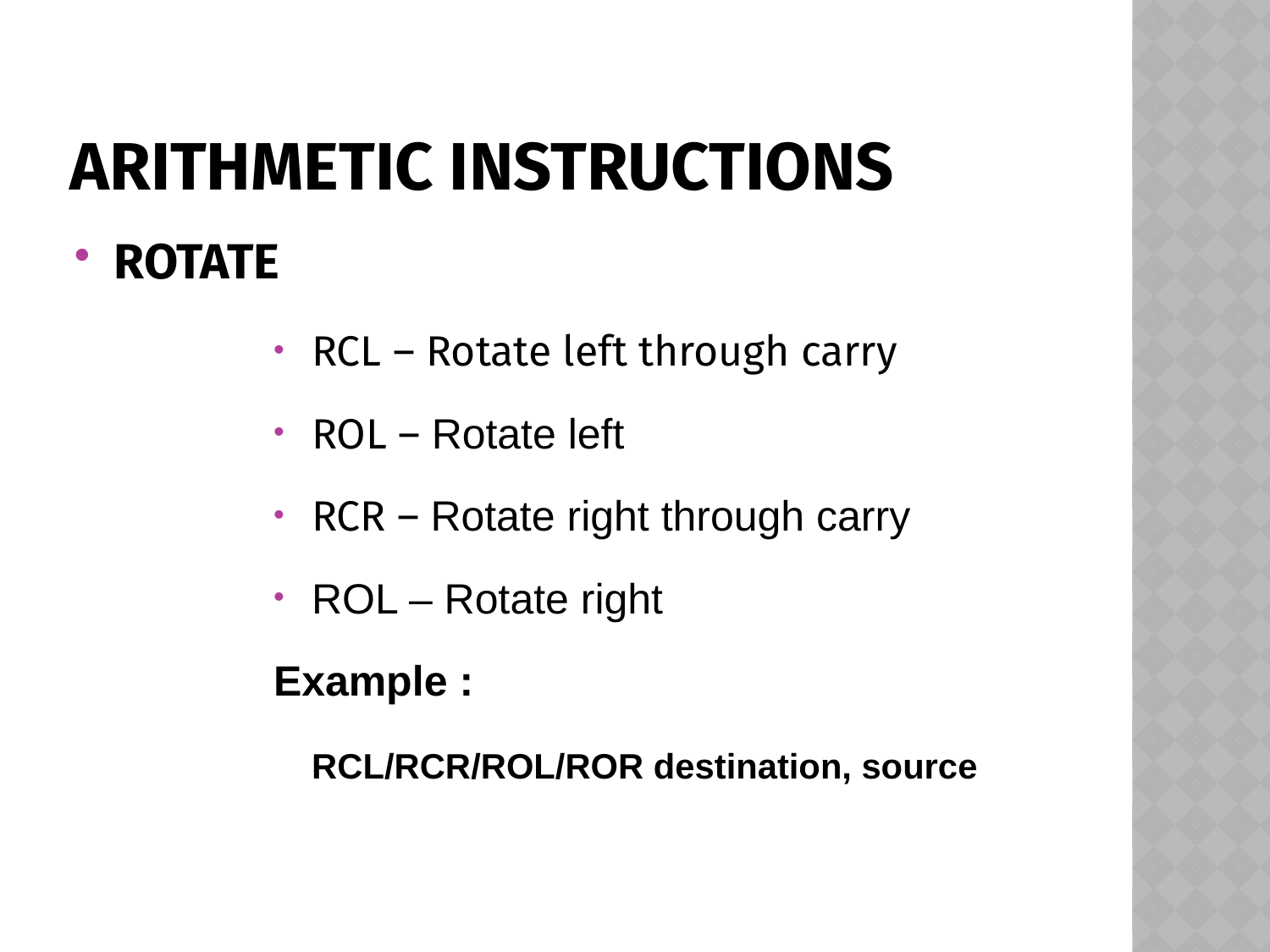

# Arithmetic Instructions
ROTATE

RCL – Rotate left through carry
ROL – Rotate left
RCR – Rotate right through carry
ROL – Rotate right
Example :
	RCL/RCR/ROL/ROR destination, source